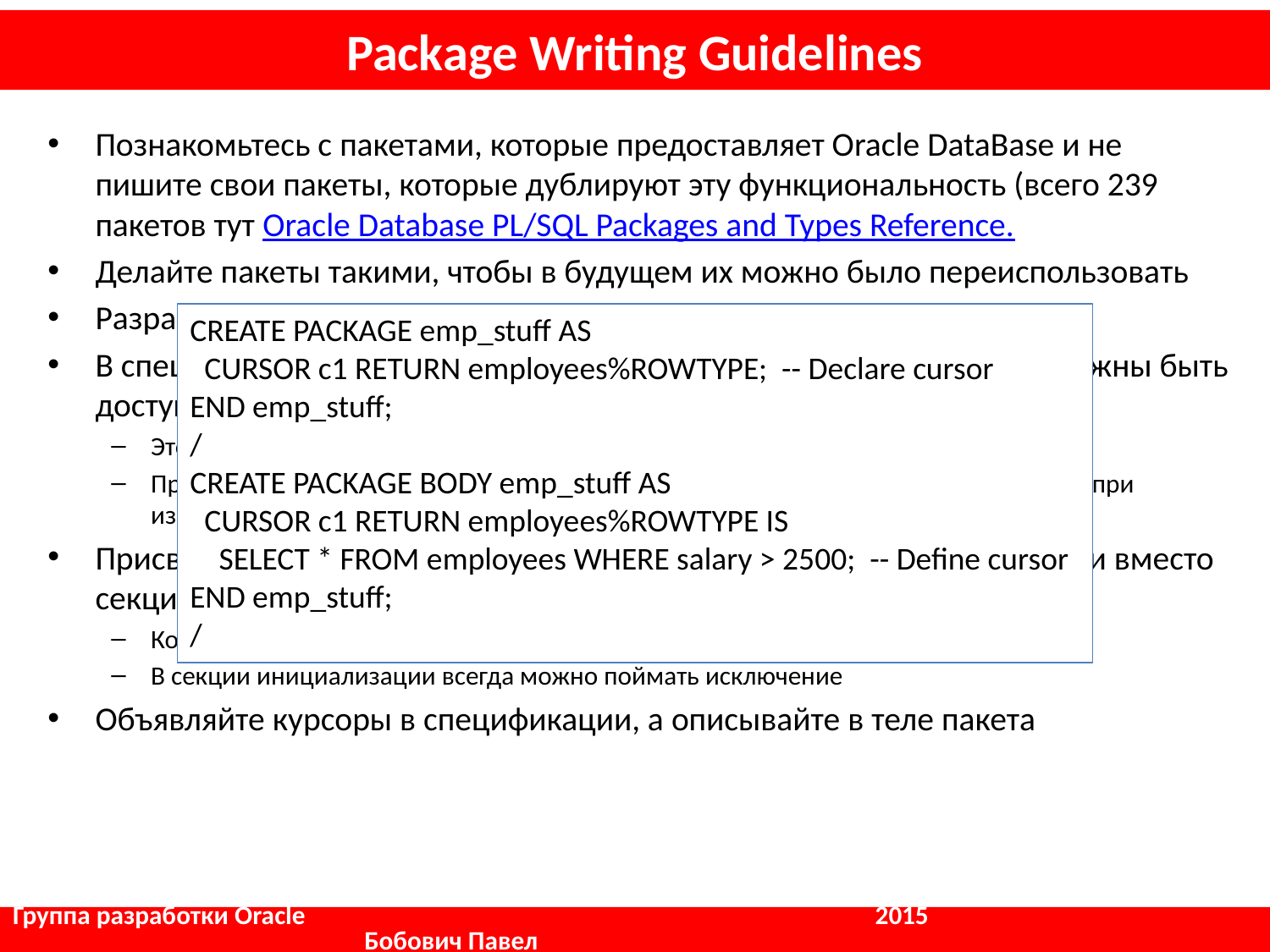

# Package Writing Guidelines
Познакомьтесь с пакетами, которые предоставляет Oracle DataBase и не пишите свои пакеты, которые дублируют эту функциональность (всего 239 пакетов тут Oracle Database PL/SQL Packages and Types Reference.
Делайте пакеты такими, чтобы в будущем их можно было переиспользовать
Разработка спецификации пакета всегда должна идти до тела пакета
В спецификации пакета описывайте только те элементы, которые должны быть доступны снаружи пакета:
Это защитит других разработчиков от построения небезопасных зависимостей
При изменении спецификации надо все зависимые модули перекомпилировать, а при изменении только тела – не надо
Присваивайте инициализационные значения в секции инициализации вместо секции декларации
Код инициализации получается более комплексный и лучше документированный
В секции инициализации всегда можно поймать исключение
Объявляйте курсоры в спецификации, а описывайте в теле пакета

CREATE PACKAGE emp_stuff AS
  CURSOR c1 RETURN employees%ROWTYPE;  -- Declare cursor
END emp_stuff;
/
CREATE PACKAGE BODY emp_stuff AS
  CURSOR c1 RETURN employees%ROWTYPE IS
    SELECT * FROM employees WHERE salary > 2500;  -- Define cursor
END emp_stuff;
/
Группа разработки Oracle				                 2015		 	                                      Бобович Павел